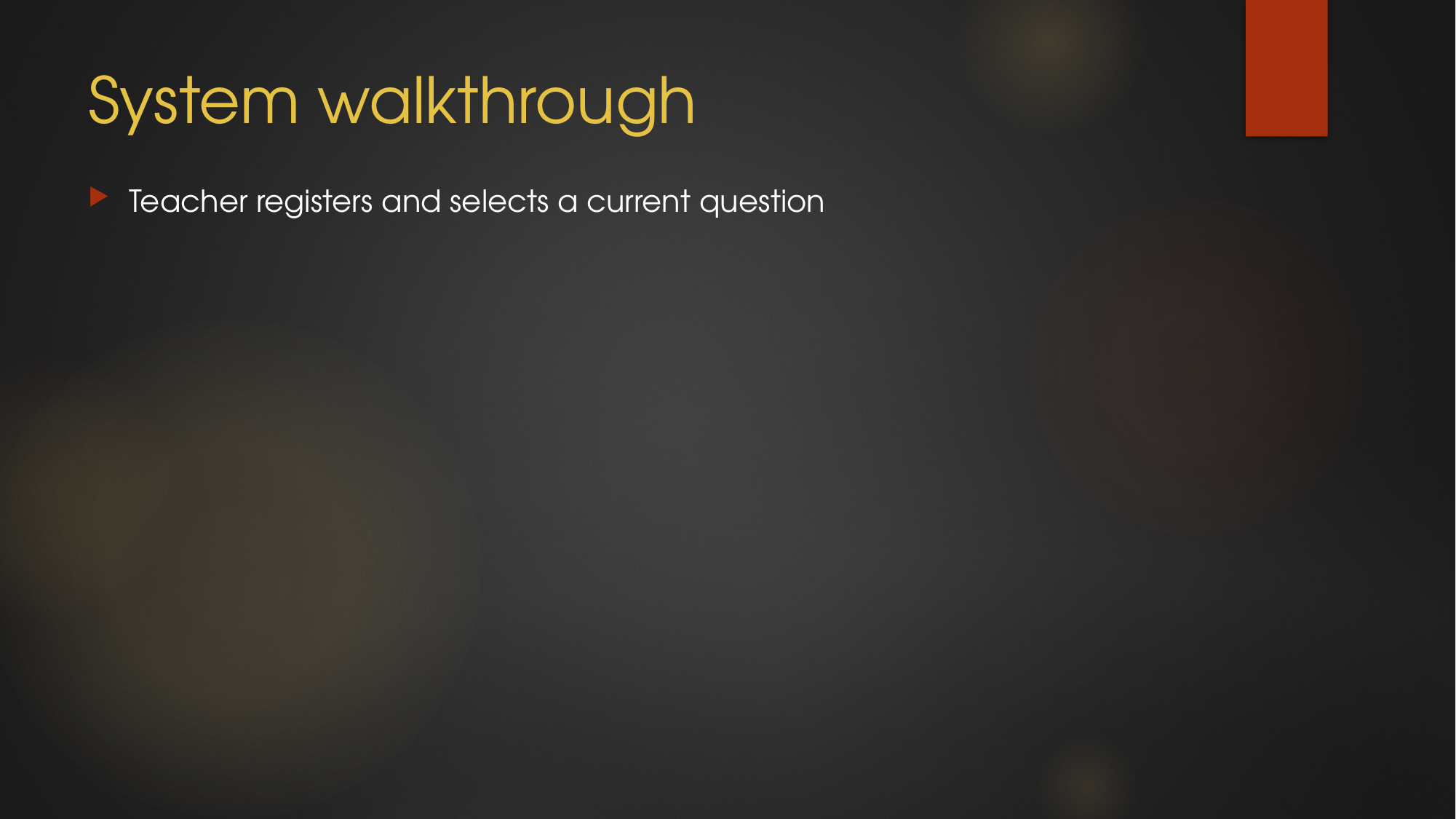

# System walkthrough
Teacher registers and selects a current question